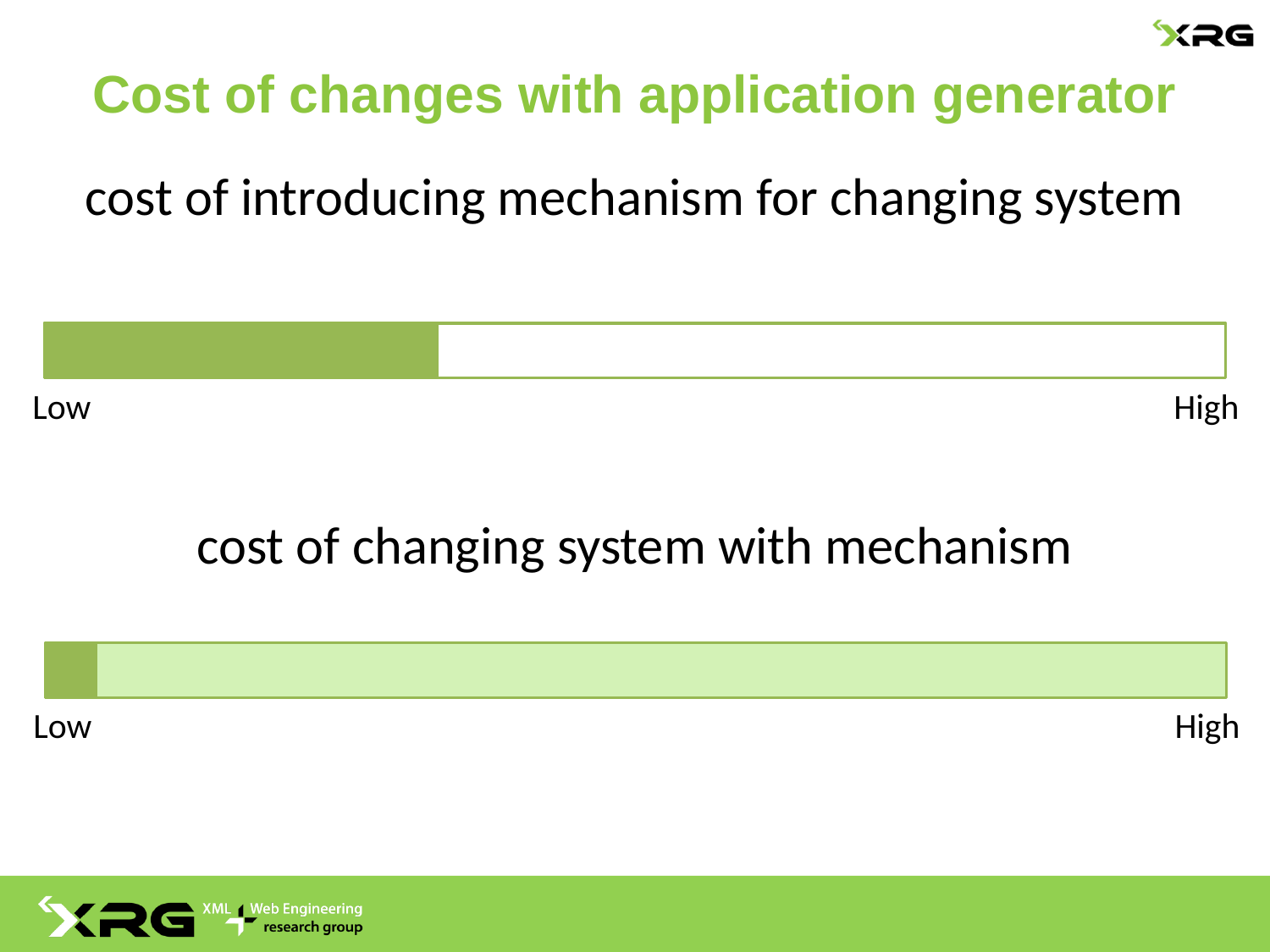

# Cost of changes with application generator
cost of introducing mechanism for changing system

cost of changing system with mechanism

Low
High

Low
High